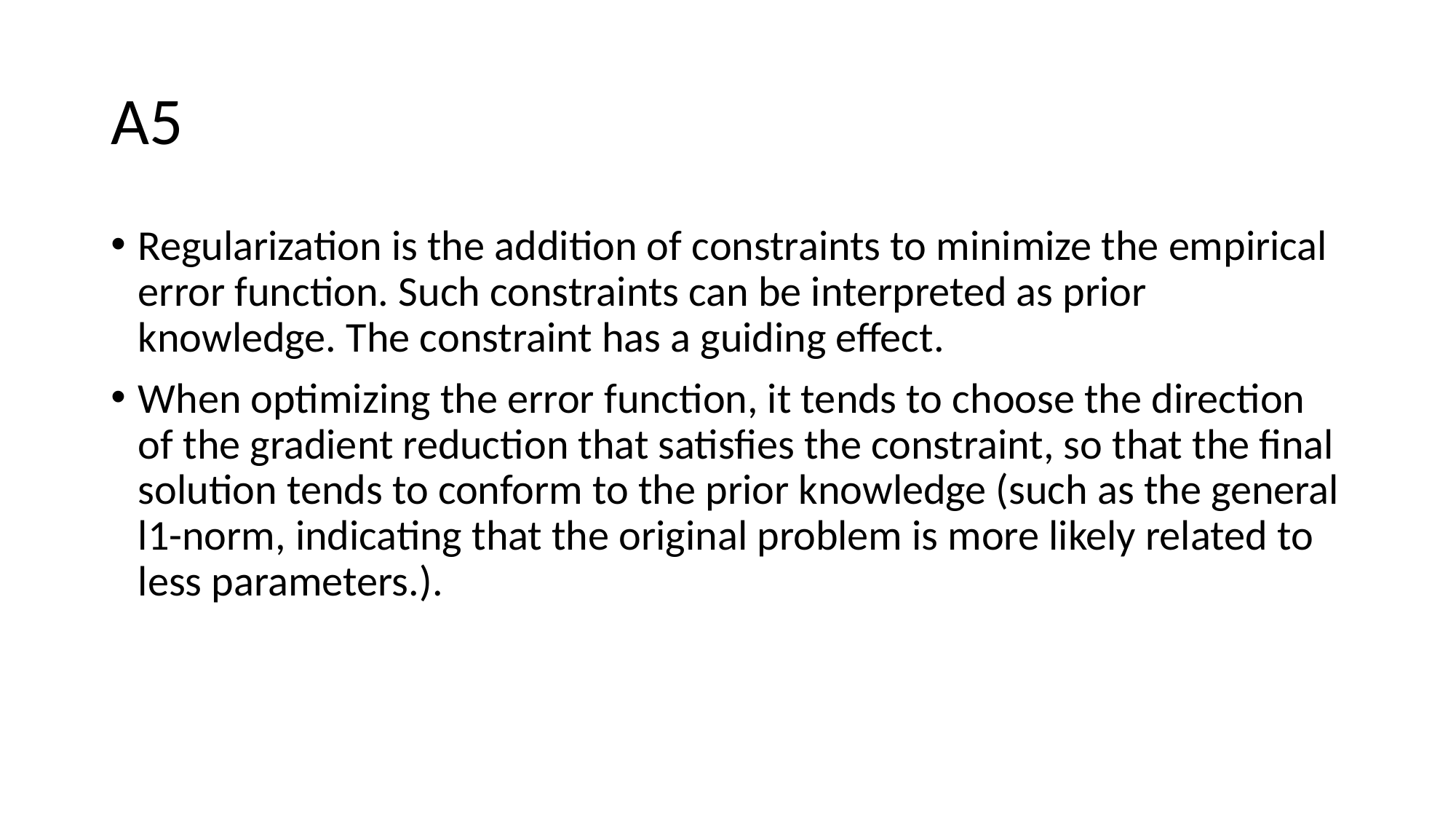

# A5
Regularization is the addition of constraints to minimize the empirical error function. Such constraints can be interpreted as prior knowledge. The constraint has a guiding effect.
When optimizing the error function, it tends to choose the direction of the gradient reduction that satisfies the constraint, so that the final solution tends to conform to the prior knowledge (such as the general l1-norm, indicating that the original problem is more likely related to less parameters.).